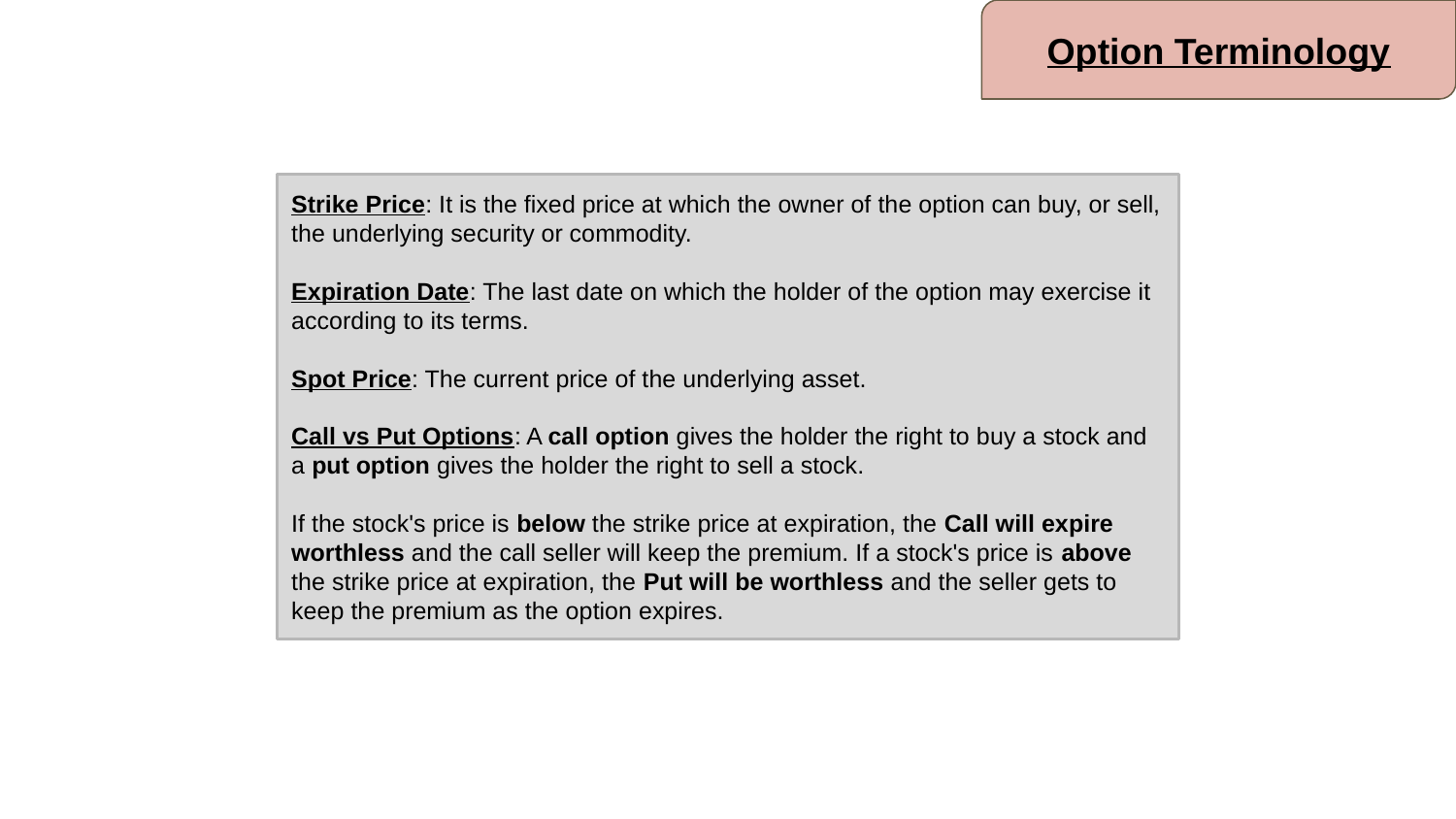

Option Terminology
Strike Price: It is the fixed price at which the owner of the option can buy, or sell, the underlying security or commodity.

Expiration Date: The last date on which the holder of the option may exercise it according to its terms.

Spot Price: The current price of the underlying asset.

Call vs Put Options: A call option gives the holder the right to buy a stock and a put option gives the holder the right to sell a stock.

If the stock's price is below the strike price at expiration, the Call will expire worthless and the call seller will keep the premium. If a stock's price is above the strike price at expiration, the Put will be worthless and the seller gets to keep the premium as the option expires.